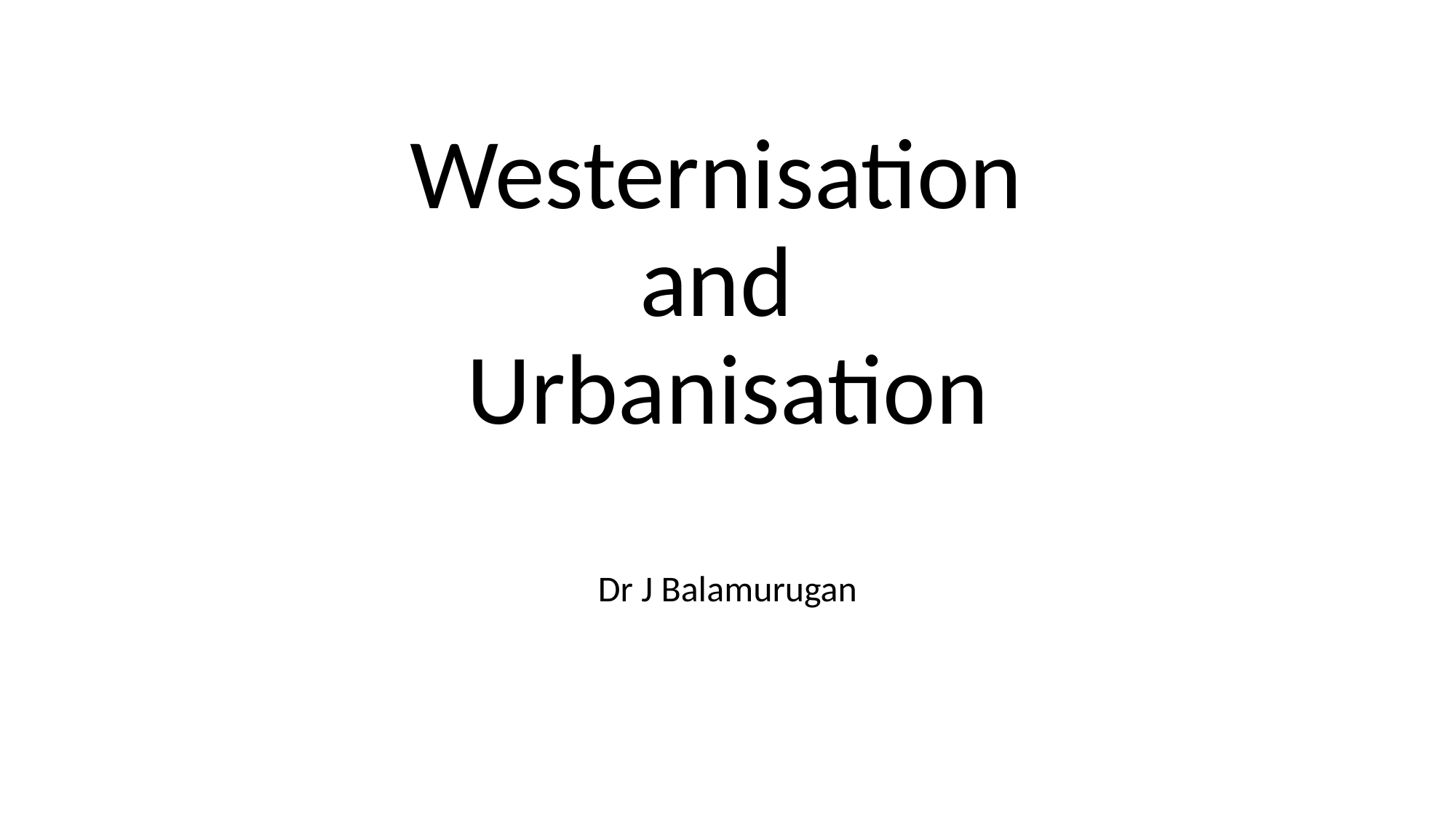

# Westernisation and Urbanisation
Dr J Balamurugan